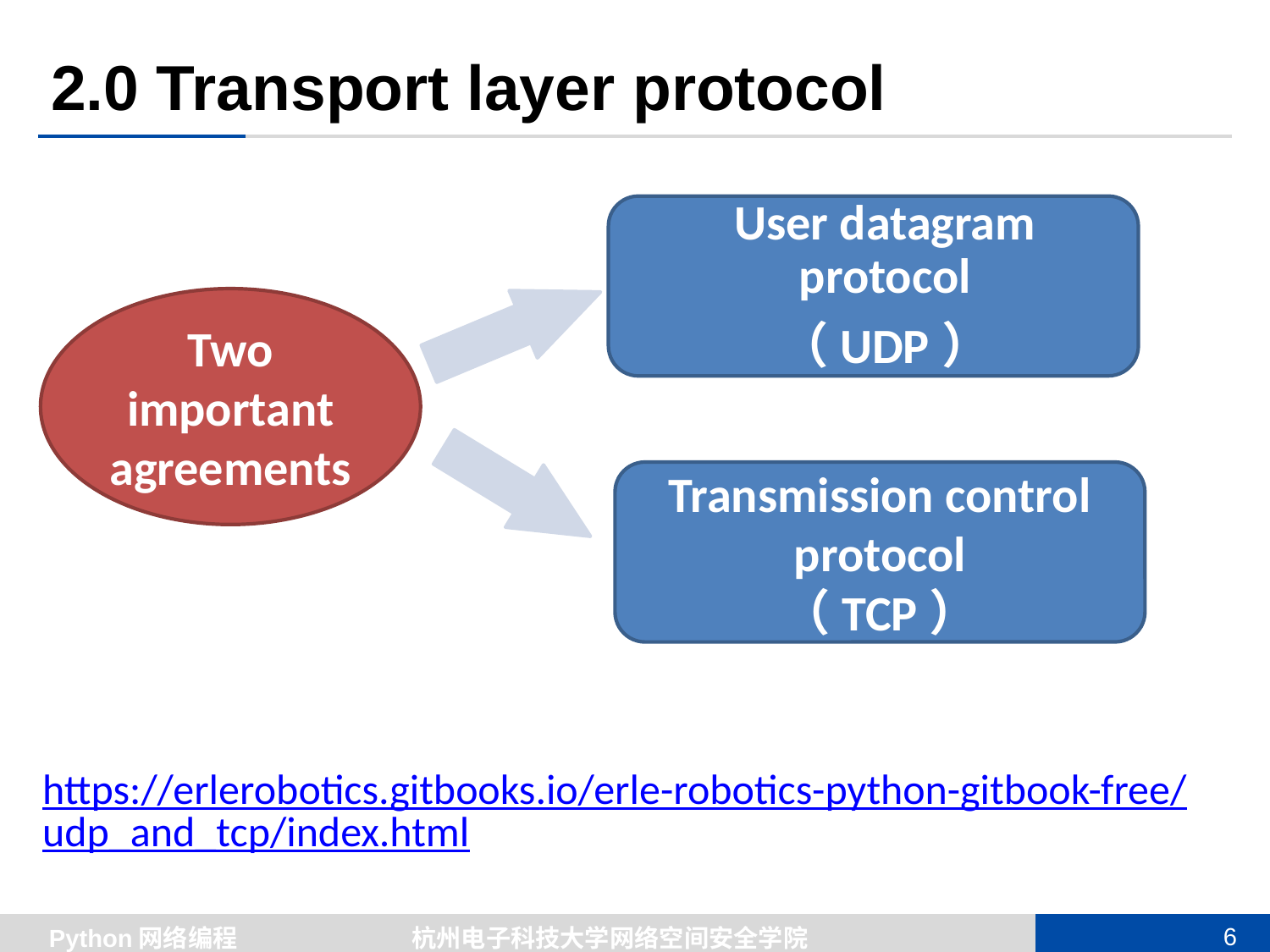

# 2.0 Transport layer protocol
User datagram protocol
（UDP）

Two important agreements

Transmission control protocol
（TCP）
https://erlerobotics.gitbooks.io/erle-robotics-python-gitbook-free/udp_and_tcp/index.html